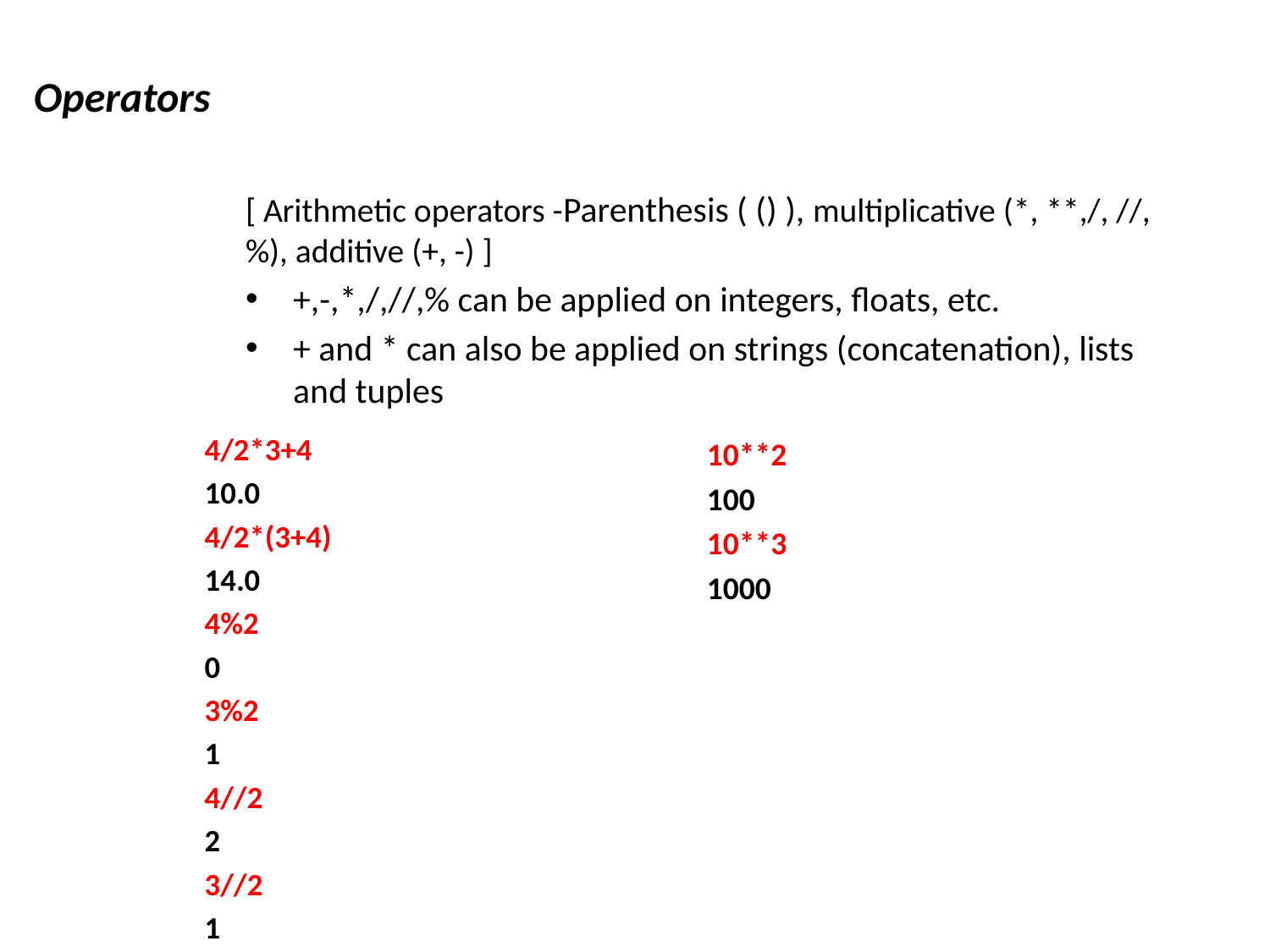

Operators

[ Arithmetic operators -Parenthesis ( () ), multiplicative (*, **,/, //, %), additive (+, -) ]
+,-,*,/,//,% can be applied on integers, floats, etc.
+ and * can also be applied on strings (concatenation), lists and tuples

4/2*3+4
10.0
4/2*(3+4)
14.0
4%2
0
3%2
1
4//2
2
3//2
1

10**2
100
10**3
1000